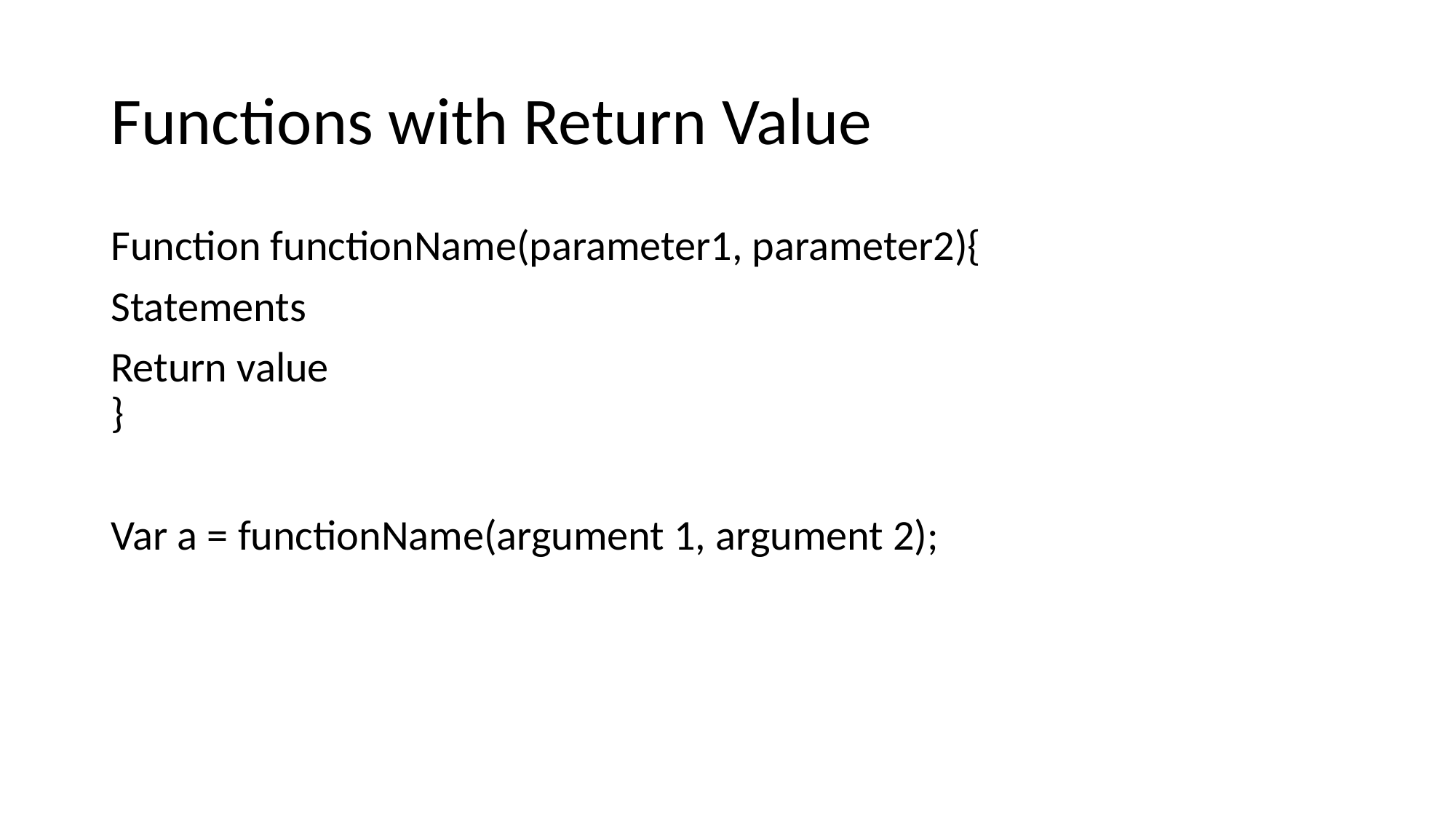

# Functions with Return Value
Function functionName(parameter1, parameter2){
Statements
Return value
}

Var a = functionName(argument 1, argument 2);